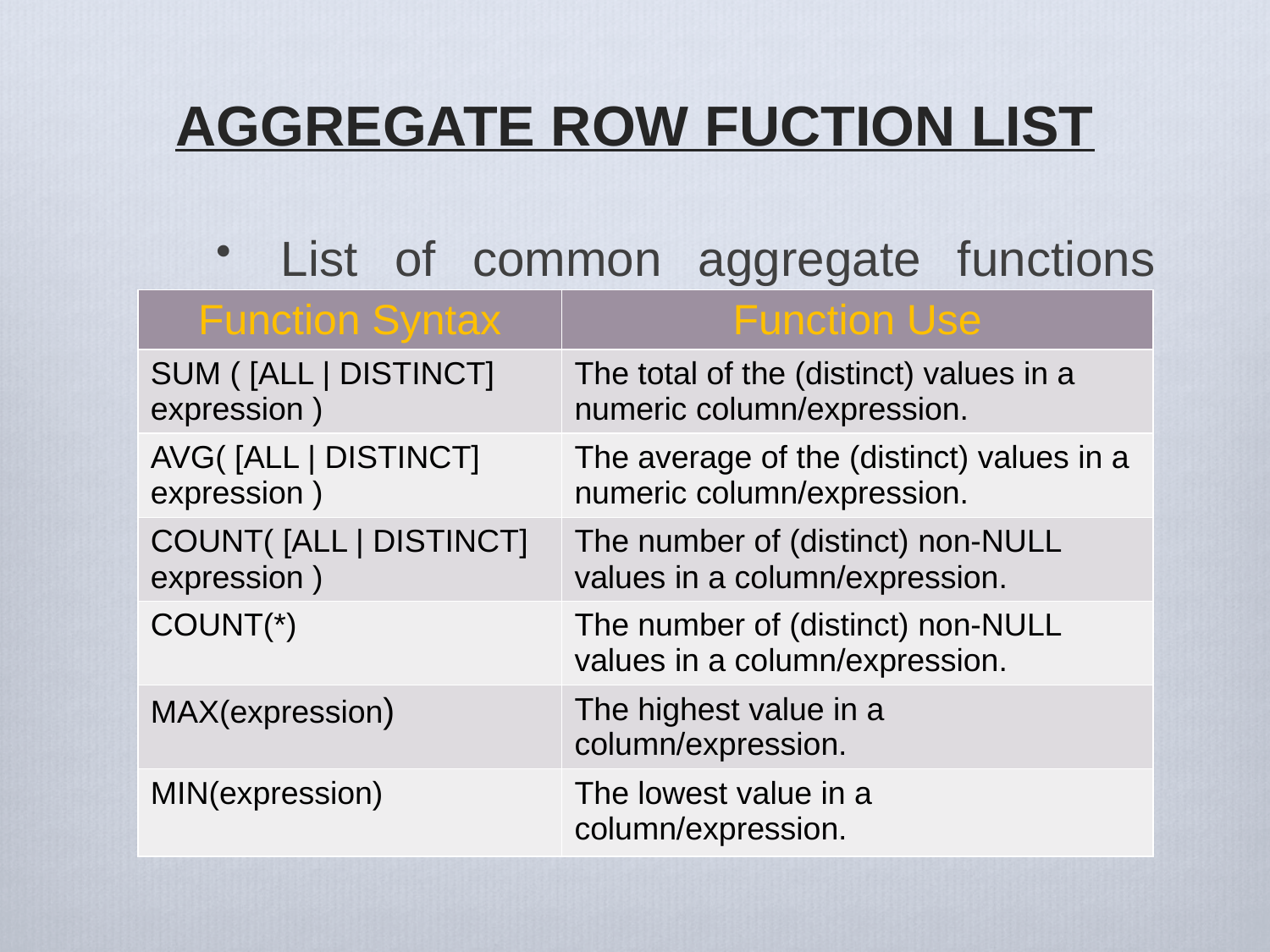

# AGGREGATE ROW FUCTION LIST
List of common aggregate functions including their syntax and use
| Function Syntax | Function Use |
| --- | --- |
| SUM ( [ALL | DISTINCT] expression ) | The total of the (distinct) values in a numeric column/expression. |
| AVG( [ALL | DISTINCT] expression ) | The average of the (distinct) values in a numeric column/expression. |
| COUNT( [ALL | DISTINCT] expression ) | The number of (distinct) non-NULL values in a column/expression. |
| COUNT(\*) | The number of (distinct) non-NULL values in a column/expression. |
| MAX(expression) | The highest value in a column/expression. |
| MIN(expression) | The lowest value in a column/expression. |